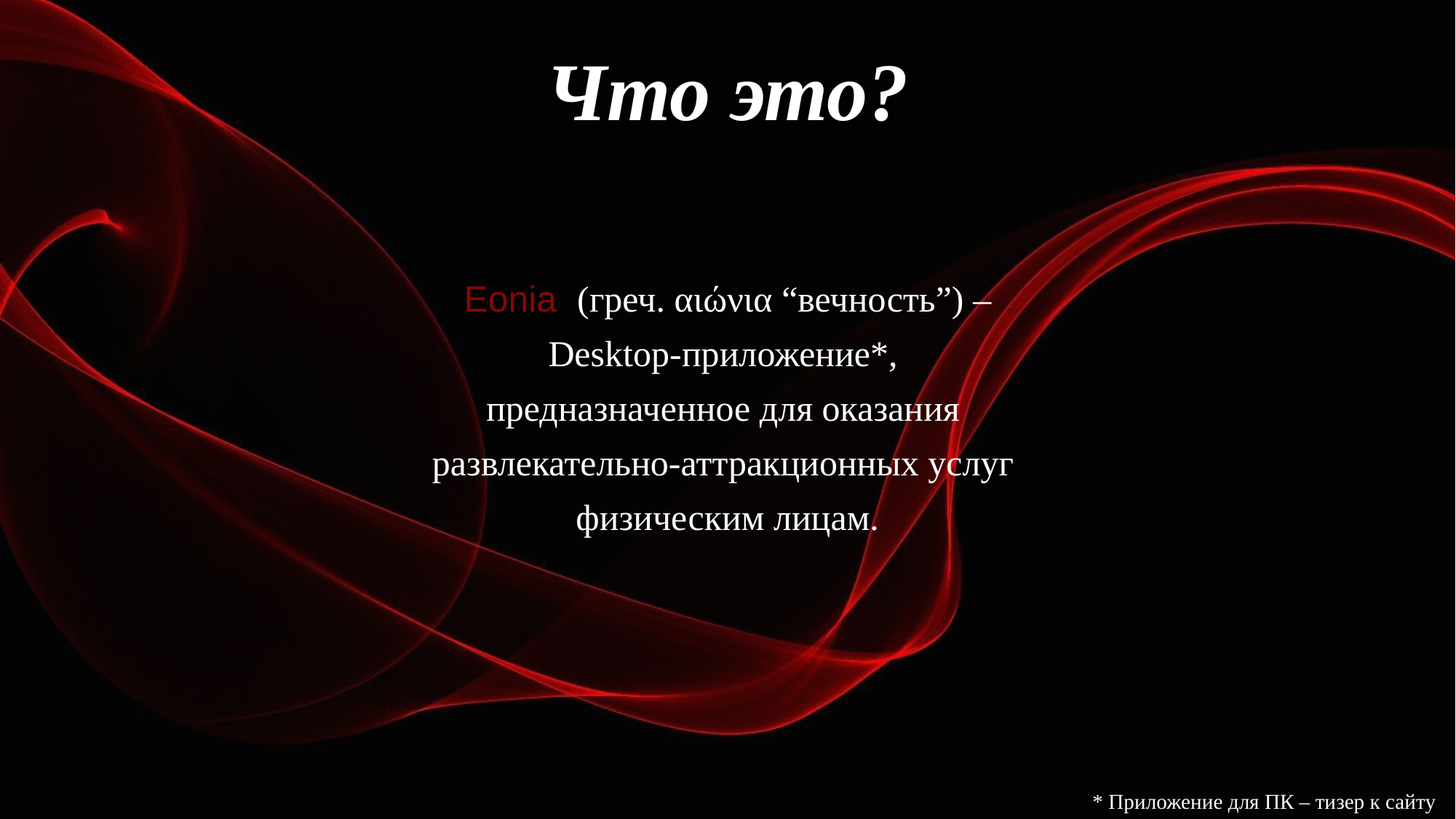

# Что это?
Eonia  (греч. αιώνια “вечность”) –
Desktop-приложение*,
предназначенное для оказания
развлекательно-аттракционных услуг
физическим лицам.
* Приложение для ПК – тизер к сайту